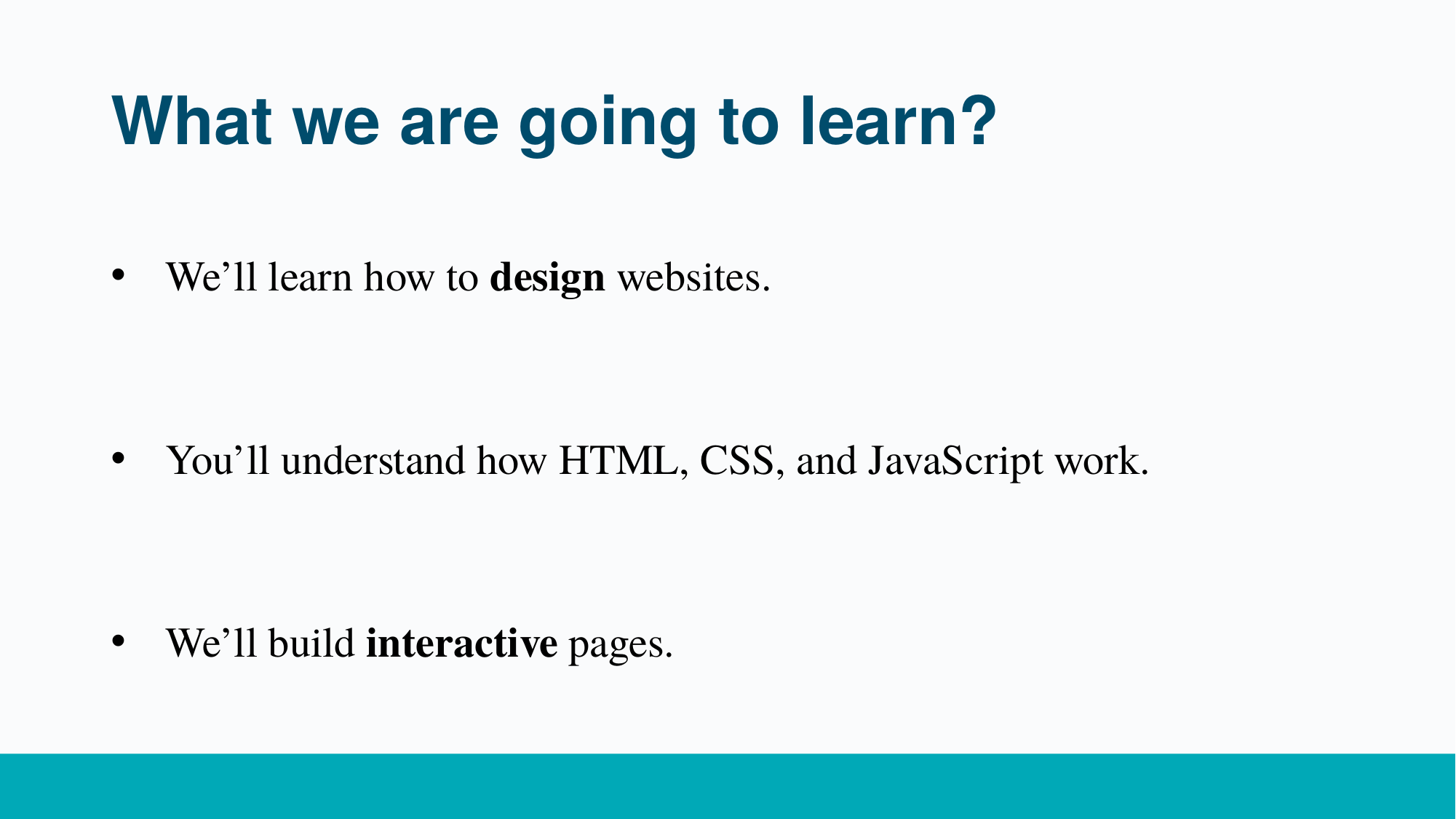

# What we are going to learn?
We’ll learn how to design websites.

You’ll understand how HTML, CSS, and JavaScript work.

We’ll build interactive pages.